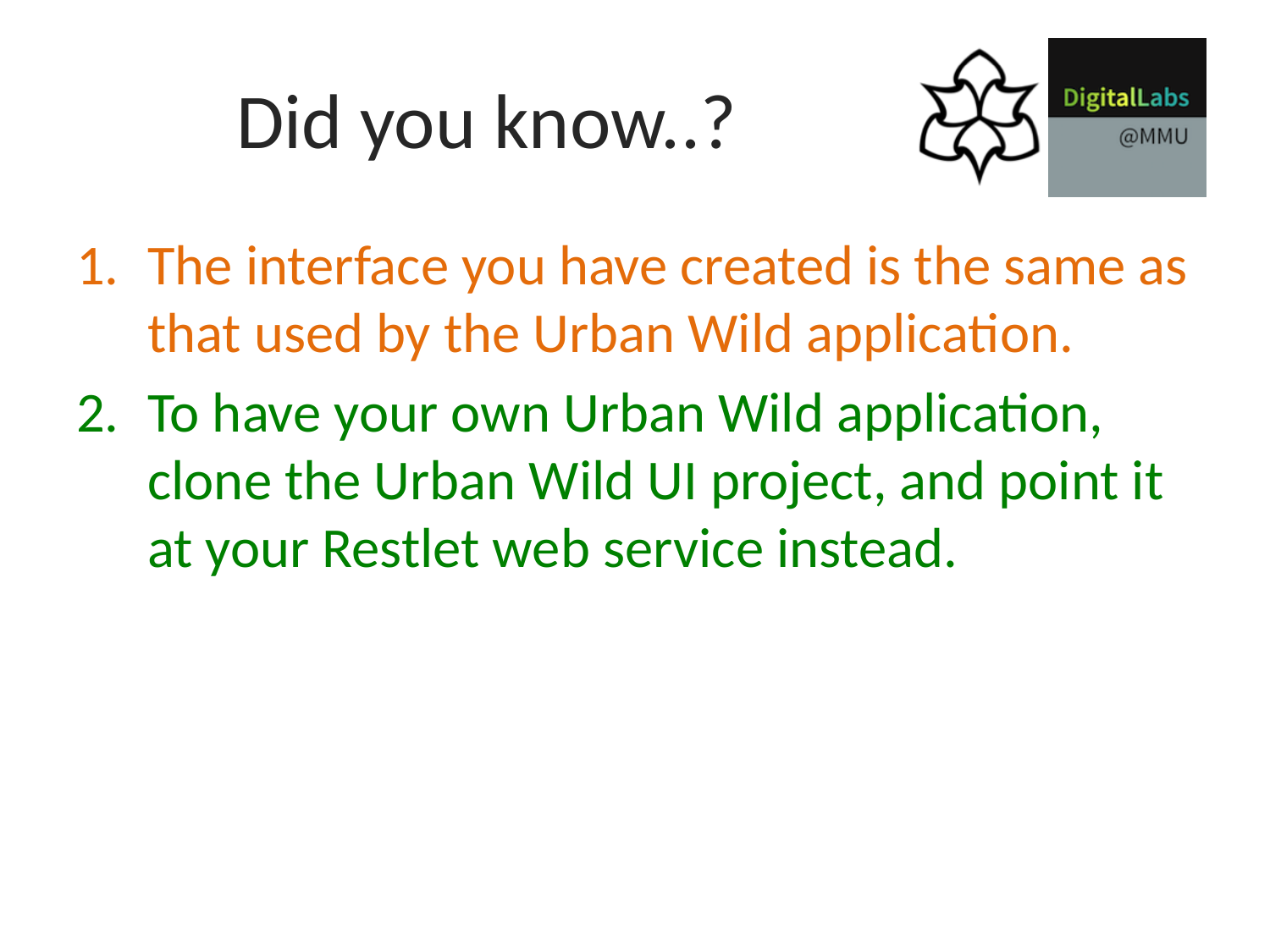

# Did you know..?
The interface you have created is the same as that used by the Urban Wild application.
To have your own Urban Wild application, clone the Urban Wild UI project, and point it at your Restlet web service instead.